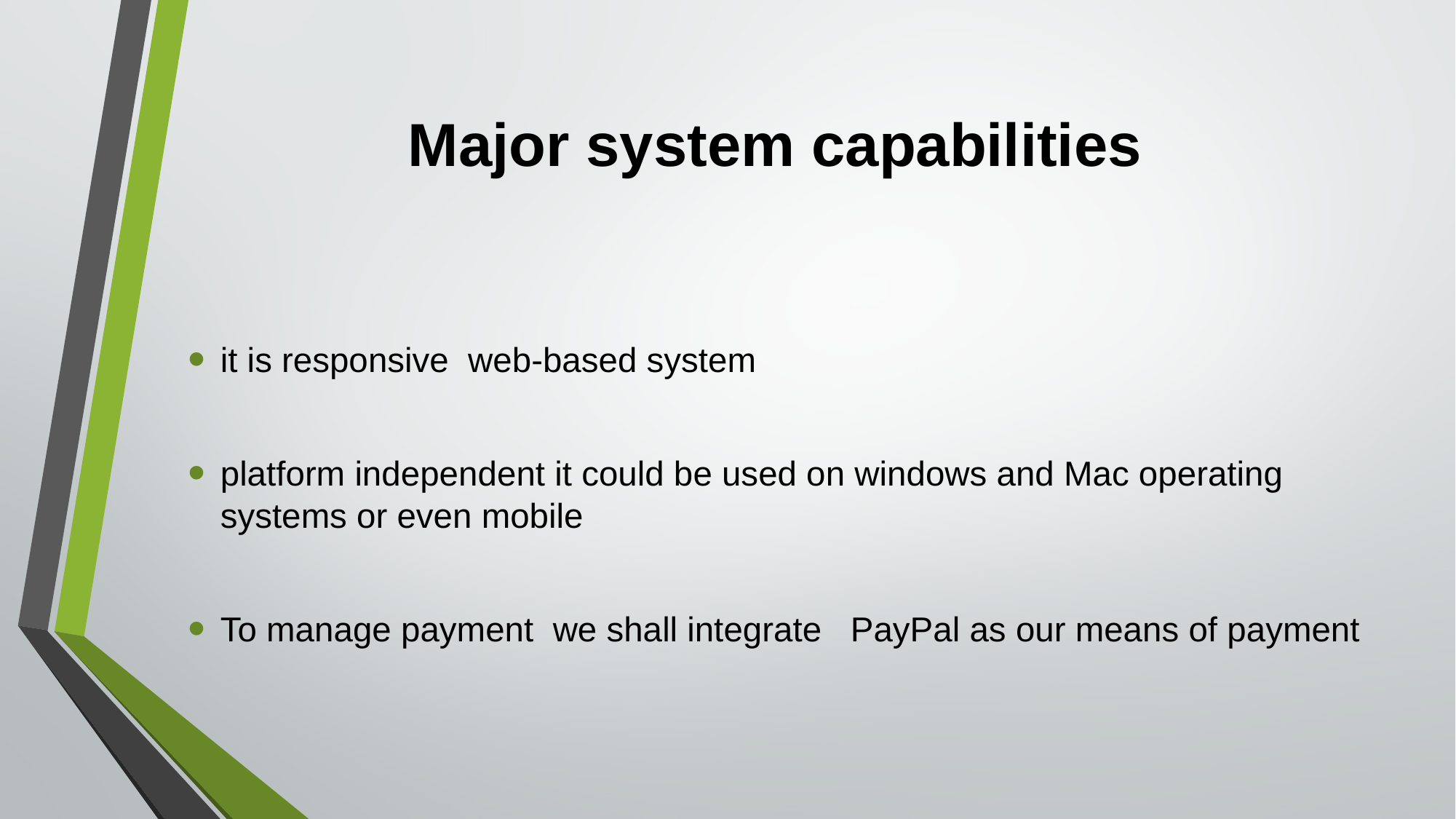

# Major system capabilities

it is responsive  web-based system

platform independent it could be used on windows and Mac operating systems or even mobile

To manage payment  we shall integrate   PayPal as our means of payment